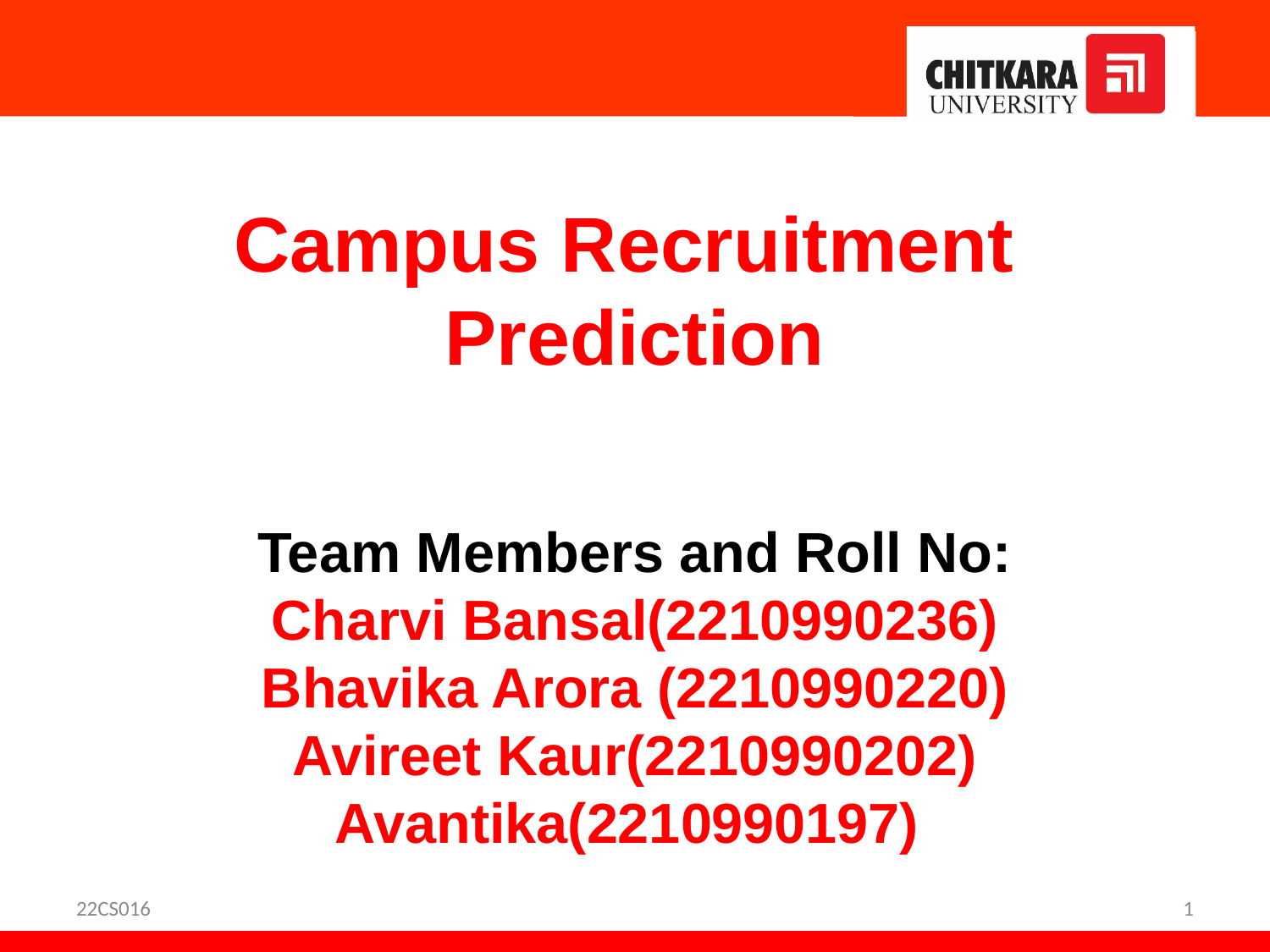

Campus Recruitment
Prediction

Team Members and Roll No:
Charvi Bansal(2210990236)
Bhavika Arora (2210990220)
Avireet Kaur(2210990202)
Avantika(2210990197)

22CS016
1